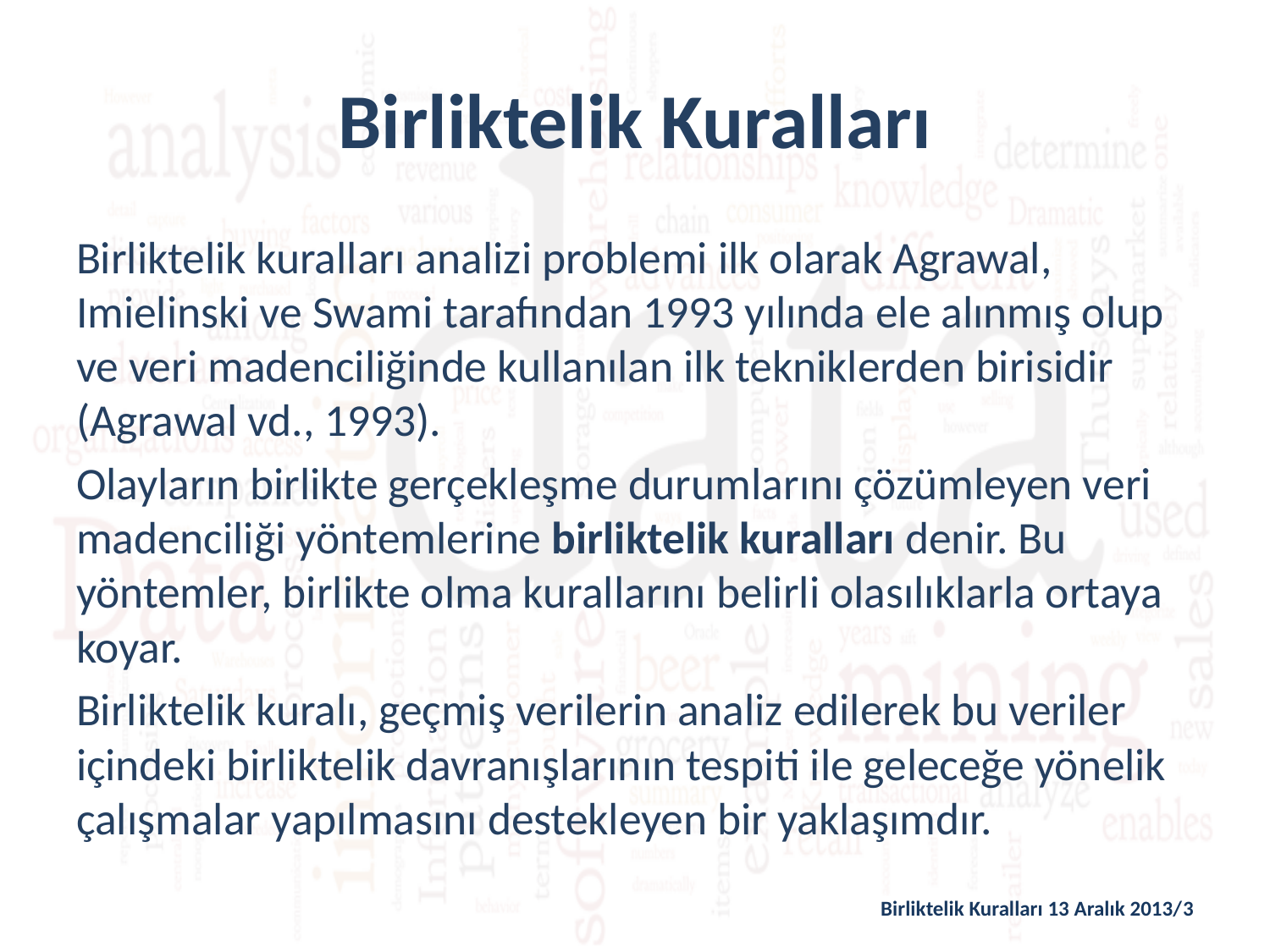

# Birliktelik Kuralları
Birliktelik kuralları analizi problemi ilk olarak Agrawal, Imielinski ve Swami tarafından 1993 yılında ele alınmış olup ve veri madenciliğinde kullanılan ilk tekniklerden birisidir (Agrawal vd., 1993).
Olayların birlikte gerçekleşme durumlarını çözümleyen veri madenciliği yöntemlerine birliktelik kuralları denir. Bu yöntemler, birlikte olma kurallarını belirli olasılıklarla ortaya koyar.
Birliktelik kuralı, geçmiş verilerin analiz edilerek bu veriler içindeki birliktelik davranışlarının tespiti ile geleceğe yönelik çalışmalar yapılmasını destekleyen bir yaklaşımdır.

Birliktelik Kuralları 13 Aralık 2013/3